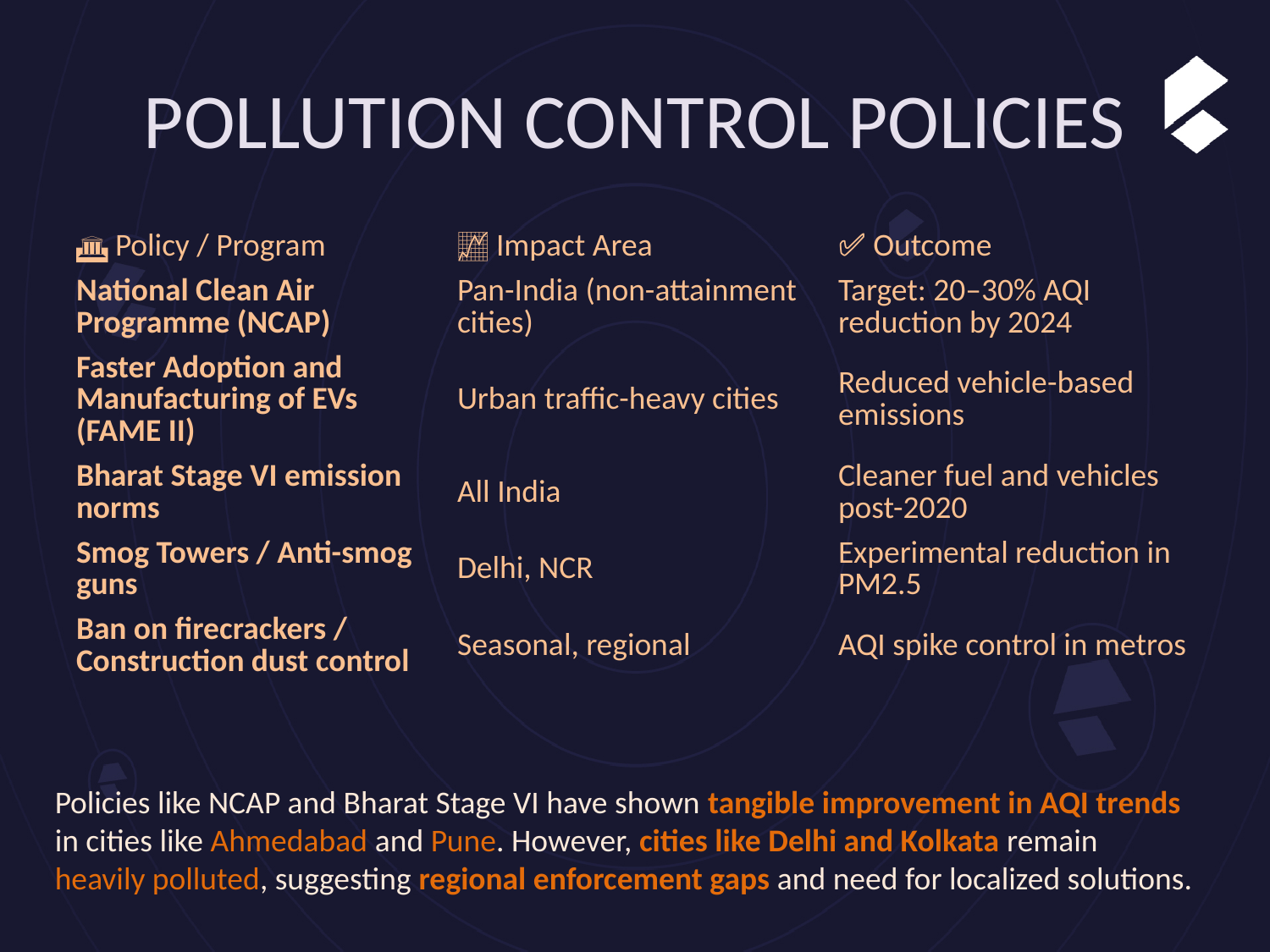

# POLLUTION CONTROL POLICIES
| 🏛 Policy / Program | 📈 Impact Area | ✅ Outcome |
| --- | --- | --- |
| National Clean Air Programme (NCAP) | Pan-India (non-attainment cities) | Target: 20–30% AQI reduction by 2024 |
| Faster Adoption and Manufacturing of EVs (FAME II) | Urban traffic-heavy cities | Reduced vehicle-based emissions |
| Bharat Stage VI emission norms | All India | Cleaner fuel and vehicles post-2020 |
| Smog Towers / Anti-smog guns | Delhi, NCR | Experimental reduction in PM2.5 |
| Ban on firecrackers / Construction dust control | Seasonal, regional | AQI spike control in metros |
Policies like NCAP and Bharat Stage VI have shown tangible improvement in AQI trends in cities like Ahmedabad and Pune. However, cities like Delhi and Kolkata remain heavily polluted, suggesting regional enforcement gaps and need for localized solutions.